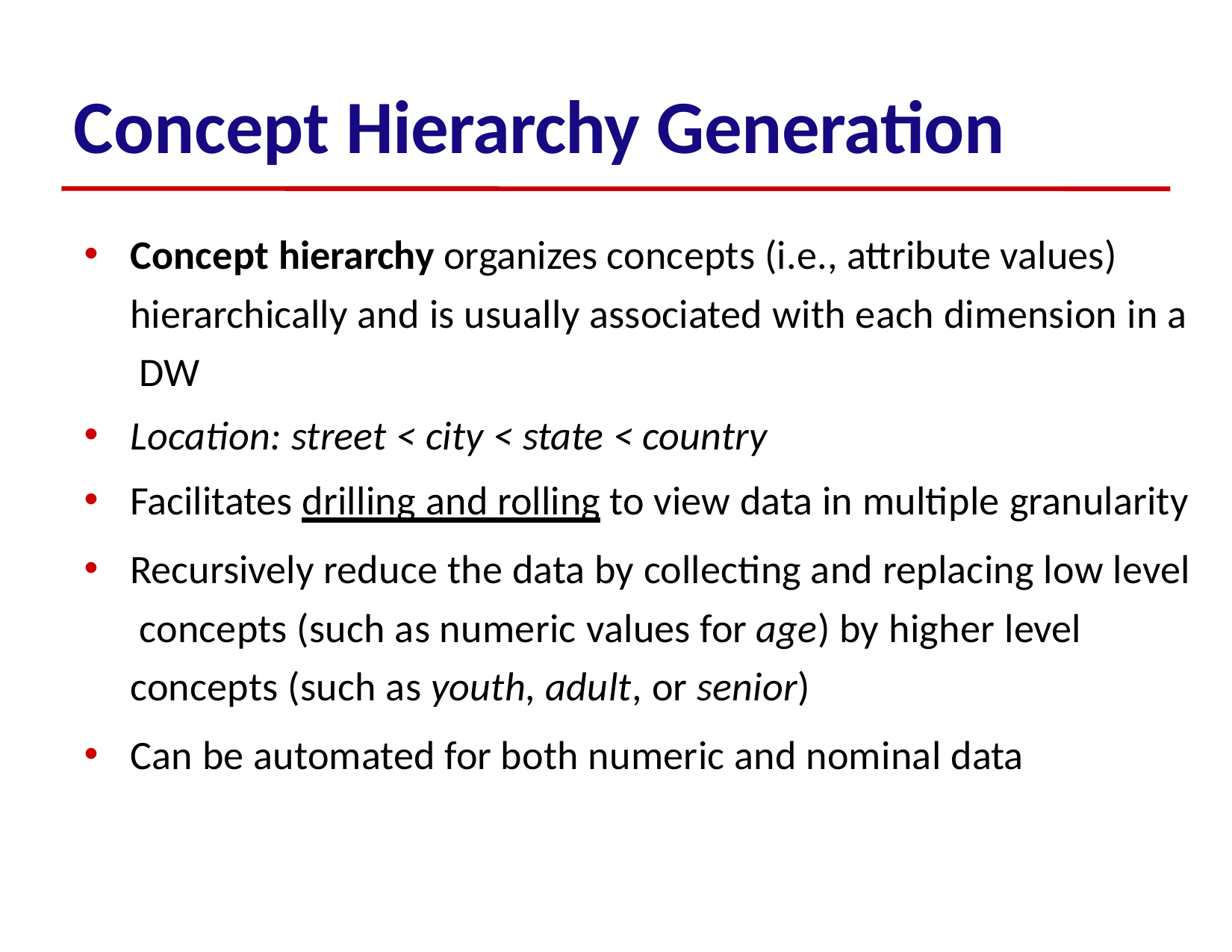

# Concept Hierarchy Generation
Concept hierarchy organizes concepts (i.e., attribute values)  hierarchically and is usually associated with each dimension in a  DW
Location: street < city < state < country
Facilitates drilling and rolling to view data in multiple granularity
Recursively reduce the data by collecting and replacing low level  concepts (such as numeric values for age) by higher level  concepts (such as youth, adult, or senior)
Can be automated for both numeric and nominal data